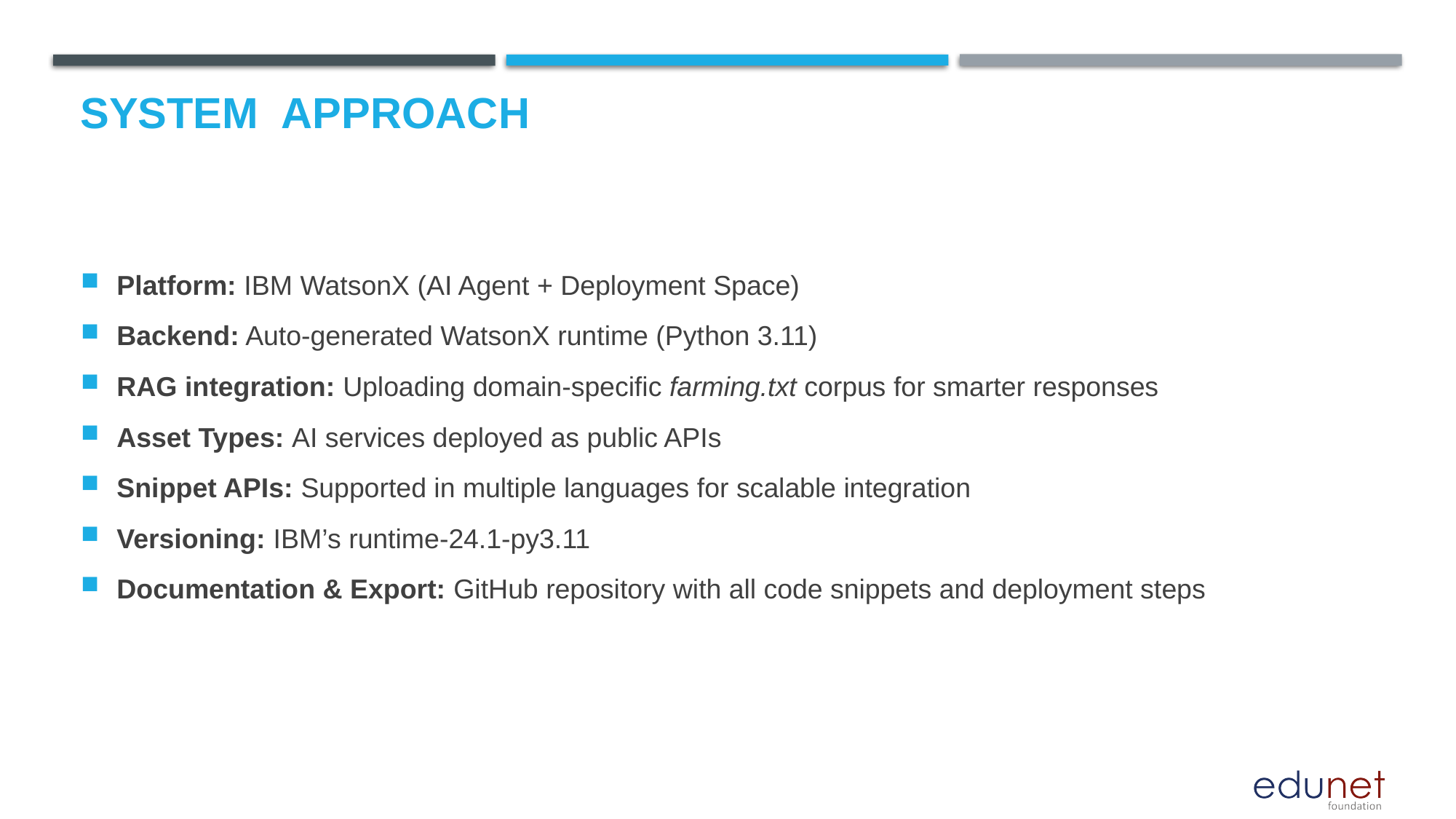

# System  Approach
Platform: IBM WatsonX (AI Agent + Deployment Space)
Backend: Auto-generated WatsonX runtime (Python 3.11)
RAG integration: Uploading domain-specific farming.txt corpus for smarter responses
Asset Types: AI services deployed as public APIs
Snippet APIs: Supported in multiple languages for scalable integration
Versioning: IBM’s runtime-24.1-py3.11
Documentation & Export: GitHub repository with all code snippets and deployment steps